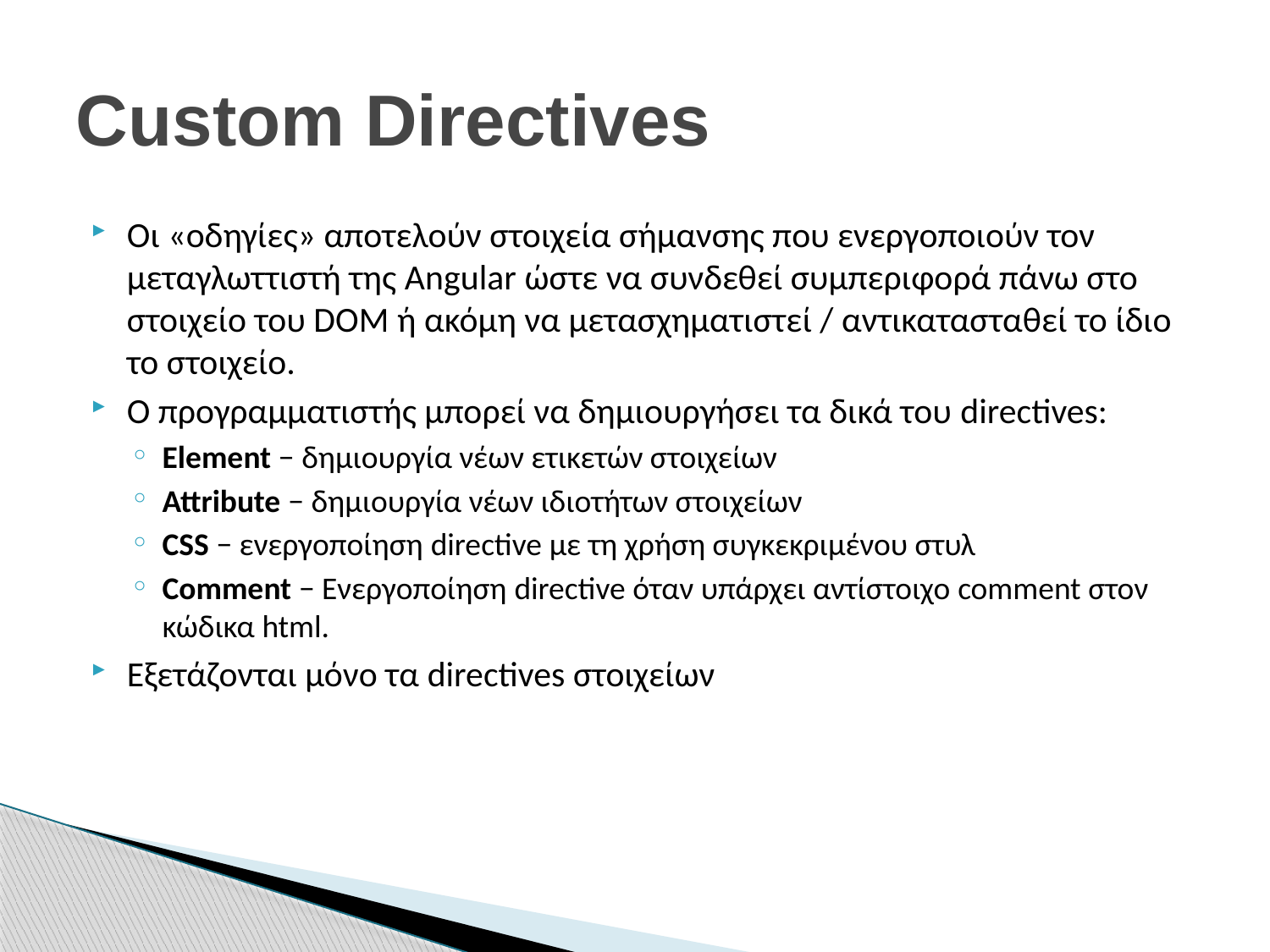

# Custom Directives
Οι «οδηγίες» αποτελούν στοιχεία σήμανσης που ενεργοποιούν τον μεταγλωττιστή της Angular ώστε να συνδεθεί συμπεριφορά πάνω στο στοιχείο του DOM ή ακόμη να μετασχηματιστεί / αντικατασταθεί το ίδιο το στοιχείο.
Ο προγραμματιστής μπορεί να δημιουργήσει τα δικά του directives:
Element − δημιουργία νέων ετικετών στοιχείων
Attribute − δημιουργία νέων ιδιοτήτων στοιχείων
CSS − ενεργοποίηση directive με τη χρήση συγκεκριμένου στυλ
Comment − Ενεργοποίηση directive όταν υπάρχει αντίστοιχο comment στον κώδικα html.
Εξετάζονται μόνο τα directives στοιχείων